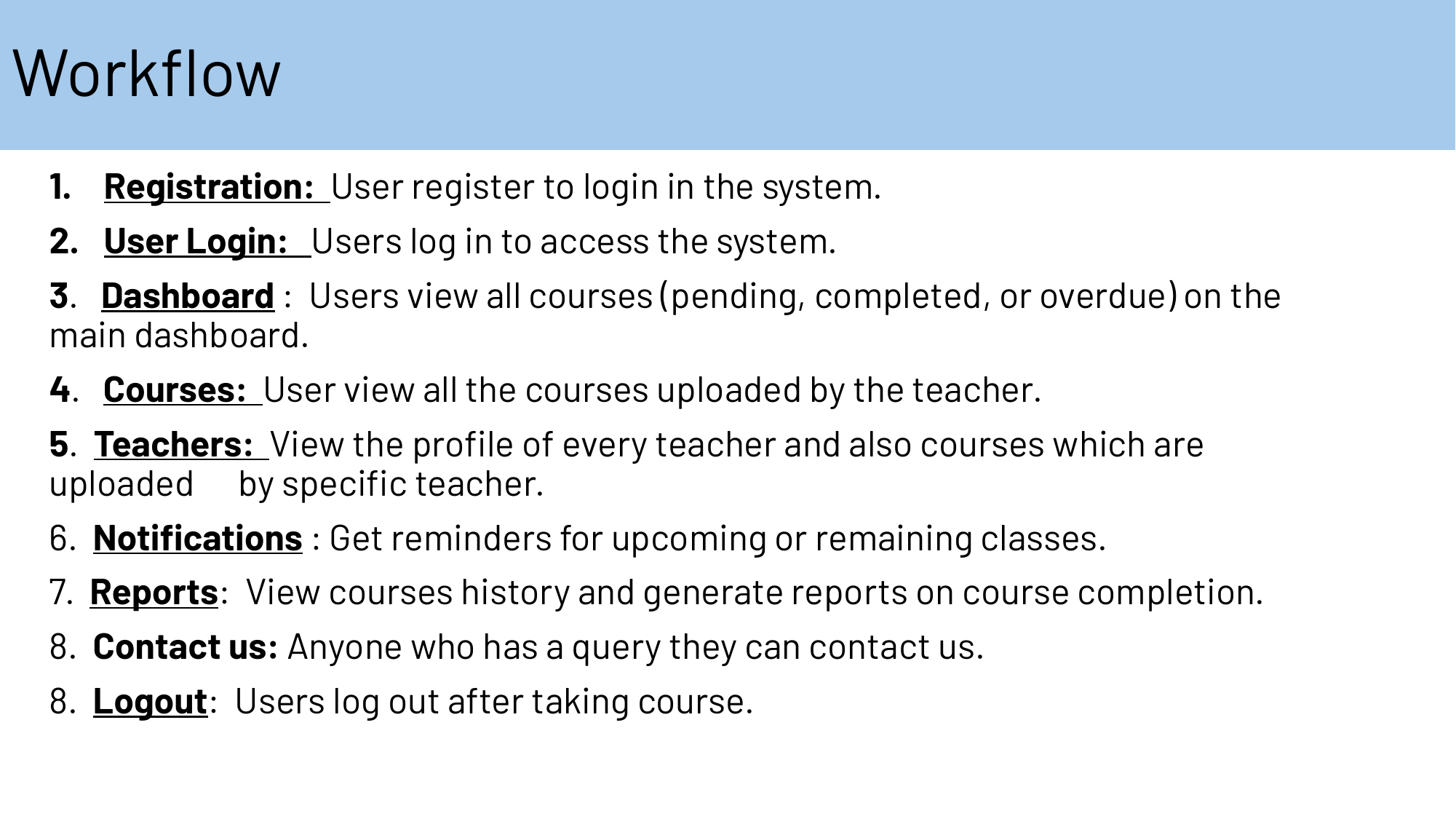

# Workflow
Registration:  User register to login in the system.
User Login:   Users log in to access the system.
3.   Dashboard :  Users view all courses (pending, completed, or overdue) on the main dashboard.
4.   Courses:  User view all the courses uploaded by the teacher.
5.  Teachers:  View the profile of every teacher and also courses which are uploaded      by specific teacher.
6.  Notifications : Get reminders for upcoming or remaining classes.
7.  Reports:  View courses history and generate reports on course completion.
8.  Contact us: Anyone who has a query they can contact us.
8.  Logout:  Users log out after taking course.